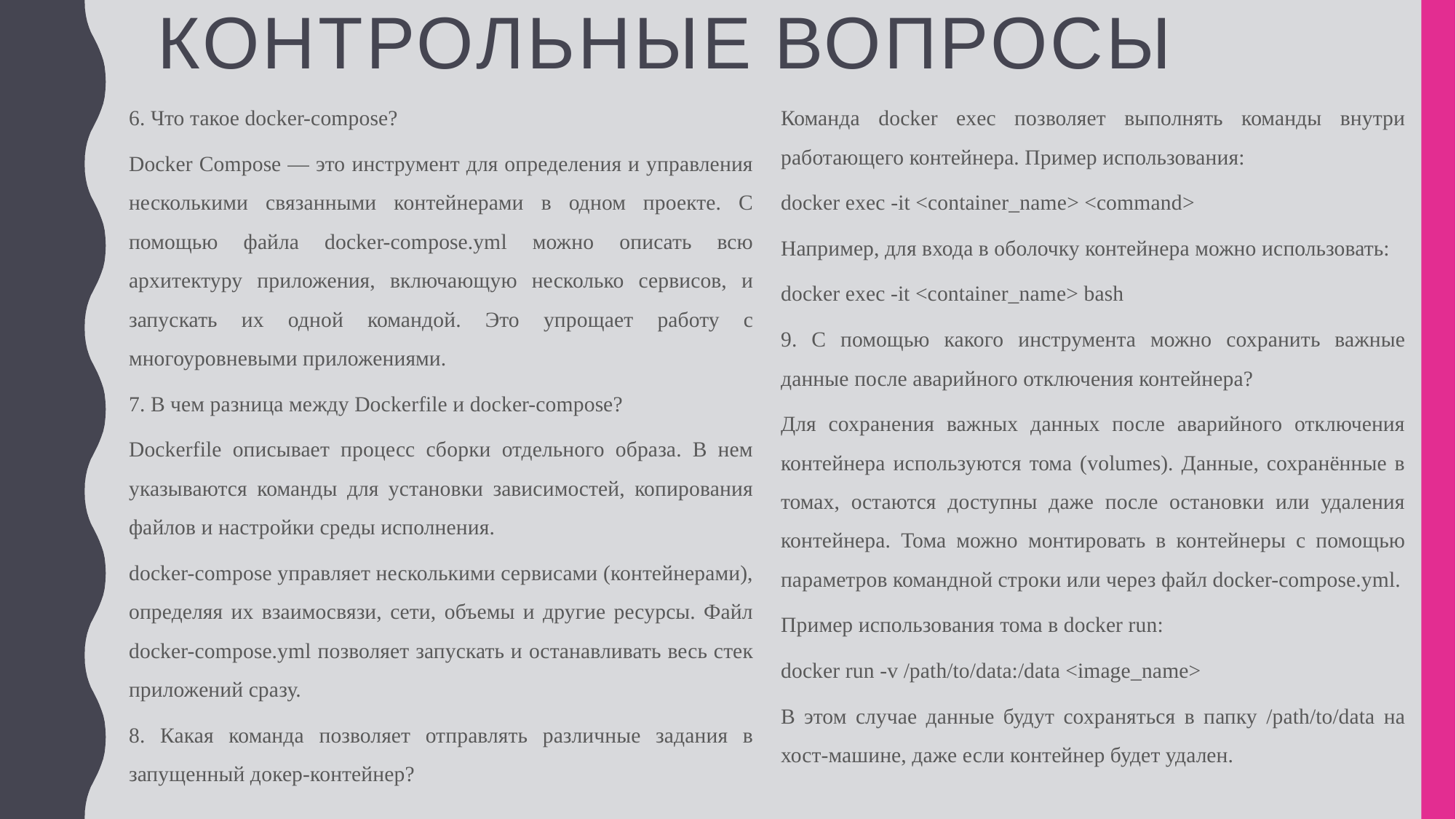

# Контрольные вопросы
6. Что такое docker-compose?
Docker Compose — это инструмент для определения и управления несколькими связанными контейнерами в одном проекте. С помощью файла docker-compose.yml можно описать всю архитектуру приложения, включающую несколько сервисов, и запускать их одной командой. Это упрощает работу с многоуровневыми приложениями.
7. В чем разница между Dockerfile и docker-compose?
Dockerfile описывает процесс сборки отдельного образа. В нем указываются команды для установки зависимостей, копирования файлов и настройки среды исполнения.
docker-compose управляет несколькими сервисами (контейнерами), определяя их взаимосвязи, сети, объемы и другие ресурсы. Файл docker-compose.yml позволяет запускать и останавливать весь стек приложений сразу.
8. Какая команда позволяет отправлять различные задания в запущенный докер-контейнер?
Команда docker exec позволяет выполнять команды внутри работающего контейнера. Пример использования:
docker exec -it <container_name> <command>
Например, для входа в оболочку контейнера можно использовать:
docker exec -it <container_name> bash
9. С помощью какого инструмента можно сохранить важные данные после аварийного отключения контейнера?
Для сохранения важных данных после аварийного отключения контейнера используются тома (volumes). Данные, сохранённые в томах, остаются доступны даже после остановки или удаления контейнера. Тома можно монтировать в контейнеры с помощью параметров командной строки или через файл docker-compose.yml.
Пример использования тома в docker run:
docker run -v /path/to/data:/data <image_name>
В этом случае данные будут сохраняться в папку /path/to/data на хост-машине, даже если контейнер будет удален.